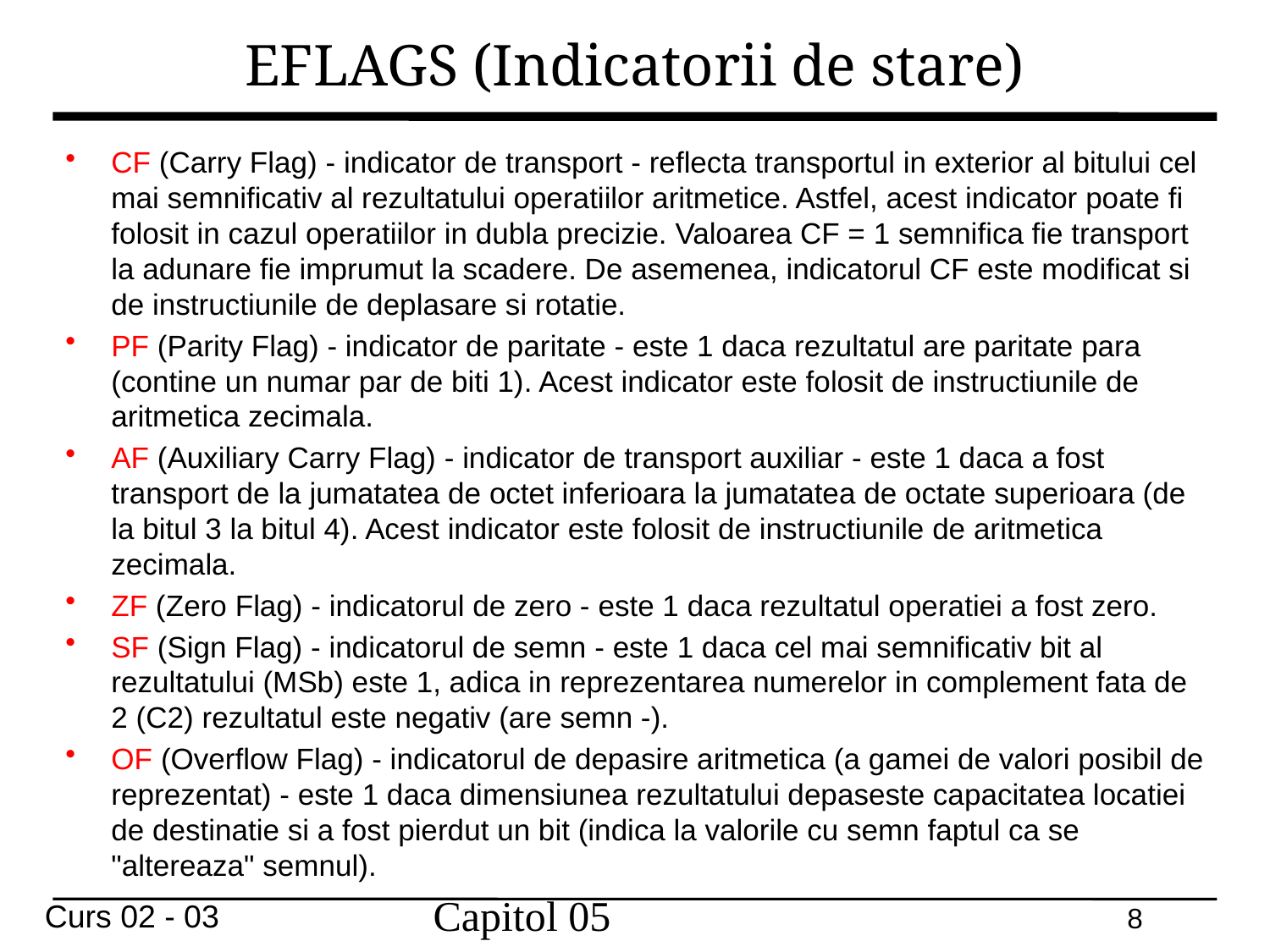

# EFLAGS (Indicatorii de stare)
CF (Carry Flag) - indicator de transport - reflecta transportul in exterior al bitului cel mai semnificativ al rezultatului operatiilor aritmetice. Astfel, acest indicator poate fi folosit in cazul operatiilor in dubla precizie. Valoarea CF = 1 semnifica fie transport la adunare fie imprumut la scadere. De asemenea, indicatorul CF este modificat si de instructiunile de deplasare si rotatie.
PF (Parity Flag) - indicator de paritate - este 1 daca rezultatul are paritate para (contine un numar par de biti 1). Acest indicator este folosit de instructiunile de aritmetica zecimala.
AF (Auxiliary Carry Flag) - indicator de transport auxiliar - este 1 daca a fost transport de la jumatatea de octet inferioara la jumatatea de octate superioara (de la bitul 3 la bitul 4). Acest indicator este folosit de instructiunile de aritmetica zecimala.
ZF (Zero Flag) - indicatorul de zero - este 1 daca rezultatul operatiei a fost zero.
SF (Sign Flag) - indicatorul de semn - este 1 daca cel mai semnificativ bit al rezultatului (MSb) este 1, adica in reprezentarea numerelor in complement fata de 2 (C2) rezultatul este negativ (are semn -).
OF (Overflow Flag) - indicatorul de depasire aritmetica (a gamei de valori posibil de reprezentat) - este 1 daca dimensiunea rezultatului depaseste capacitatea locatiei de destinatie si a fost pierdut un bit (indica la valorile cu semn faptul ca se "altereaza" semnul).
Capitol 05